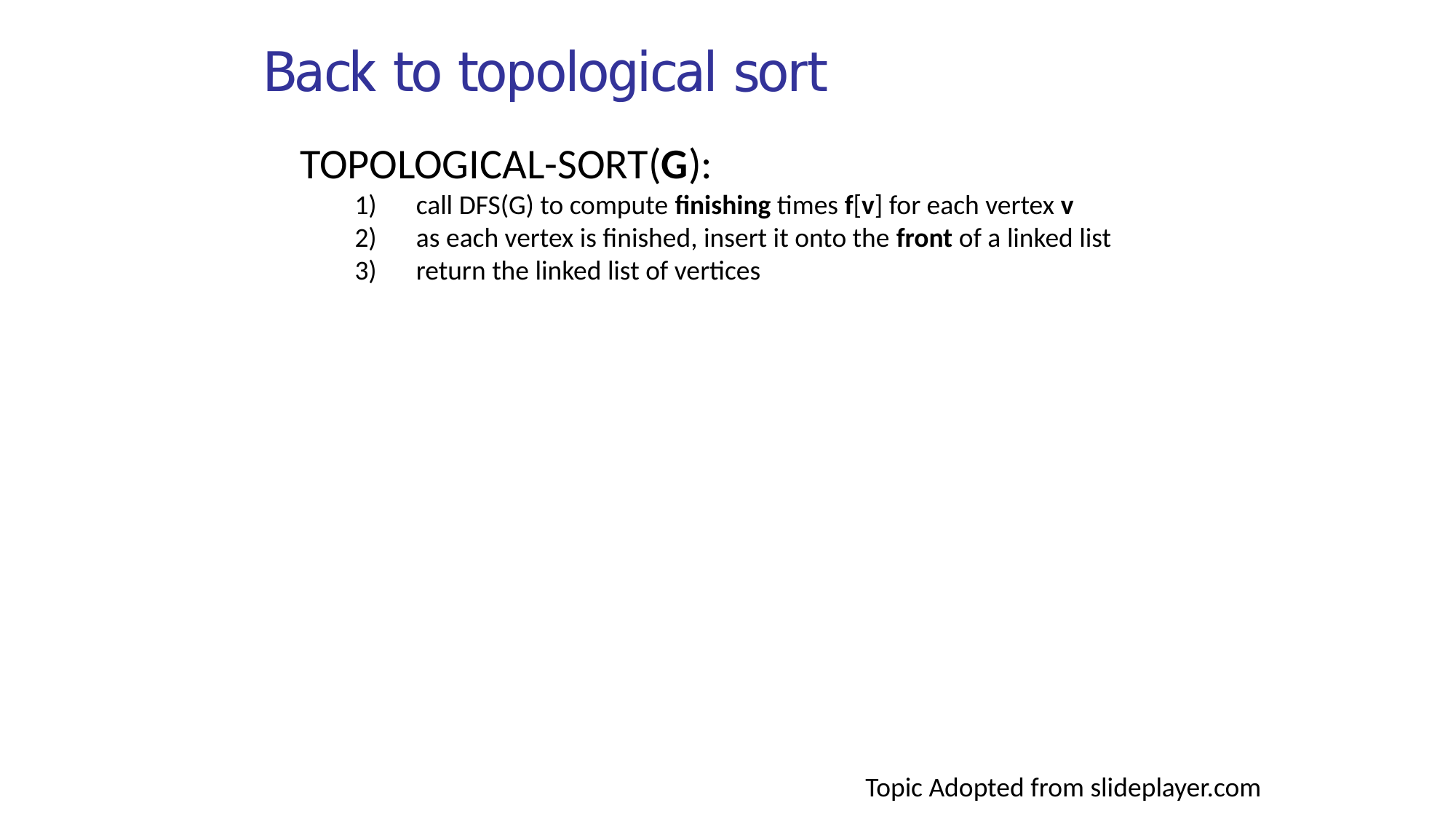

# Back to topological sort
TOPOLOGICAL-SORT(G):
call DFS(G) to compute finishing times f[v] for each vertex v
as each vertex is finished, insert it onto the front of a linked list
return the linked list of vertices
Topic Adopted from slideplayer.com